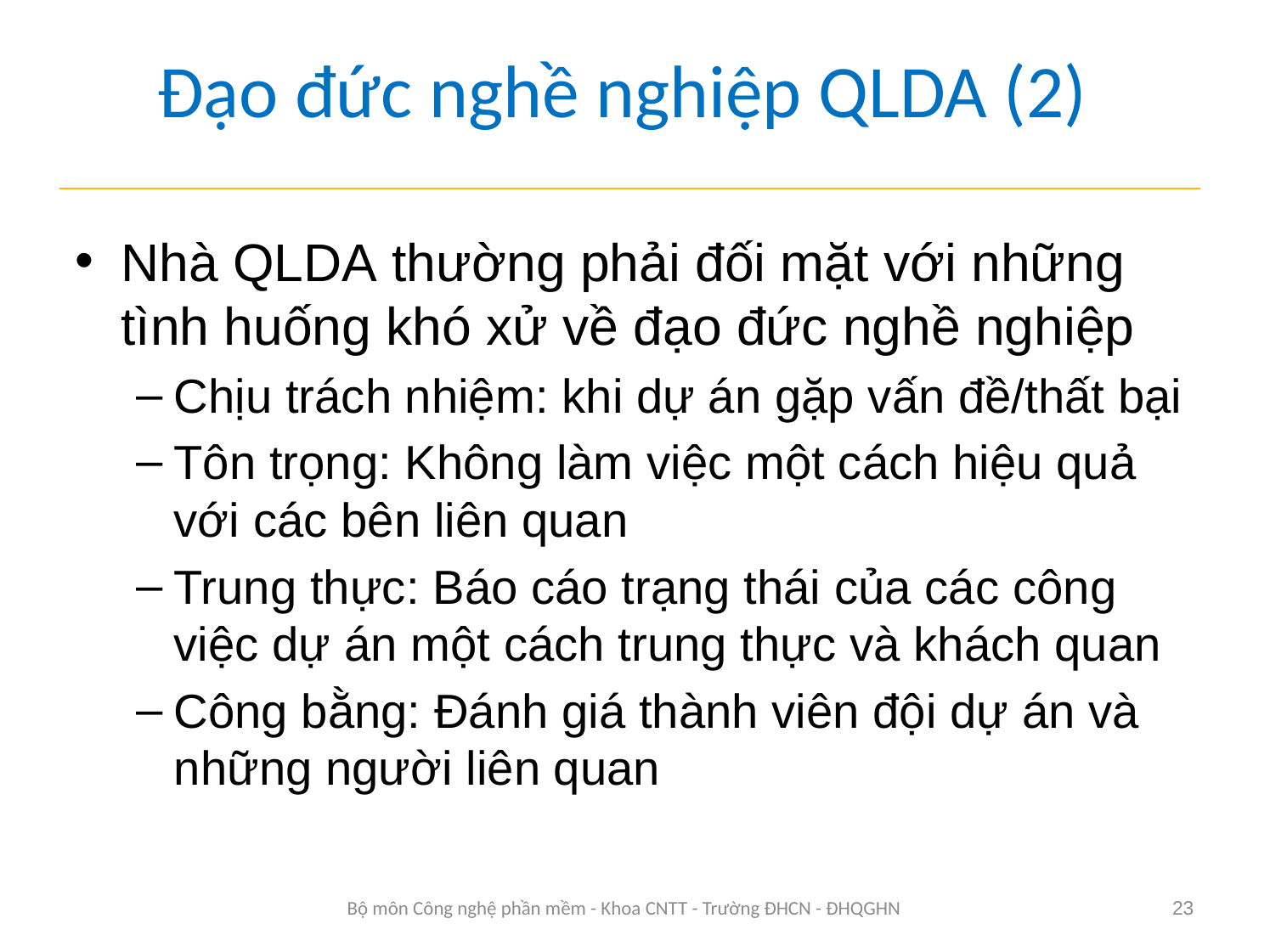

# Đạo đức nghề nghiệp QLDA (2)
Nhà QLDA thường phải đối mặt với những tình huống khó xử về đạo đức nghề nghiệp
Chịu trách nhiệm: khi dự án gặp vấn đề/thất bại
Tôn trọng: Không làm việc một cách hiệu quả với các bên liên quan
Trung thực: Báo cáo trạng thái của các công việc dự án một cách trung thực và khách quan
Công bằng: Đánh giá thành viên đội dự án và những người liên quan

Bộ môn Công nghệ phần mềm - Khoa CNTT - Trường ĐHCN - ĐHQGHN
23